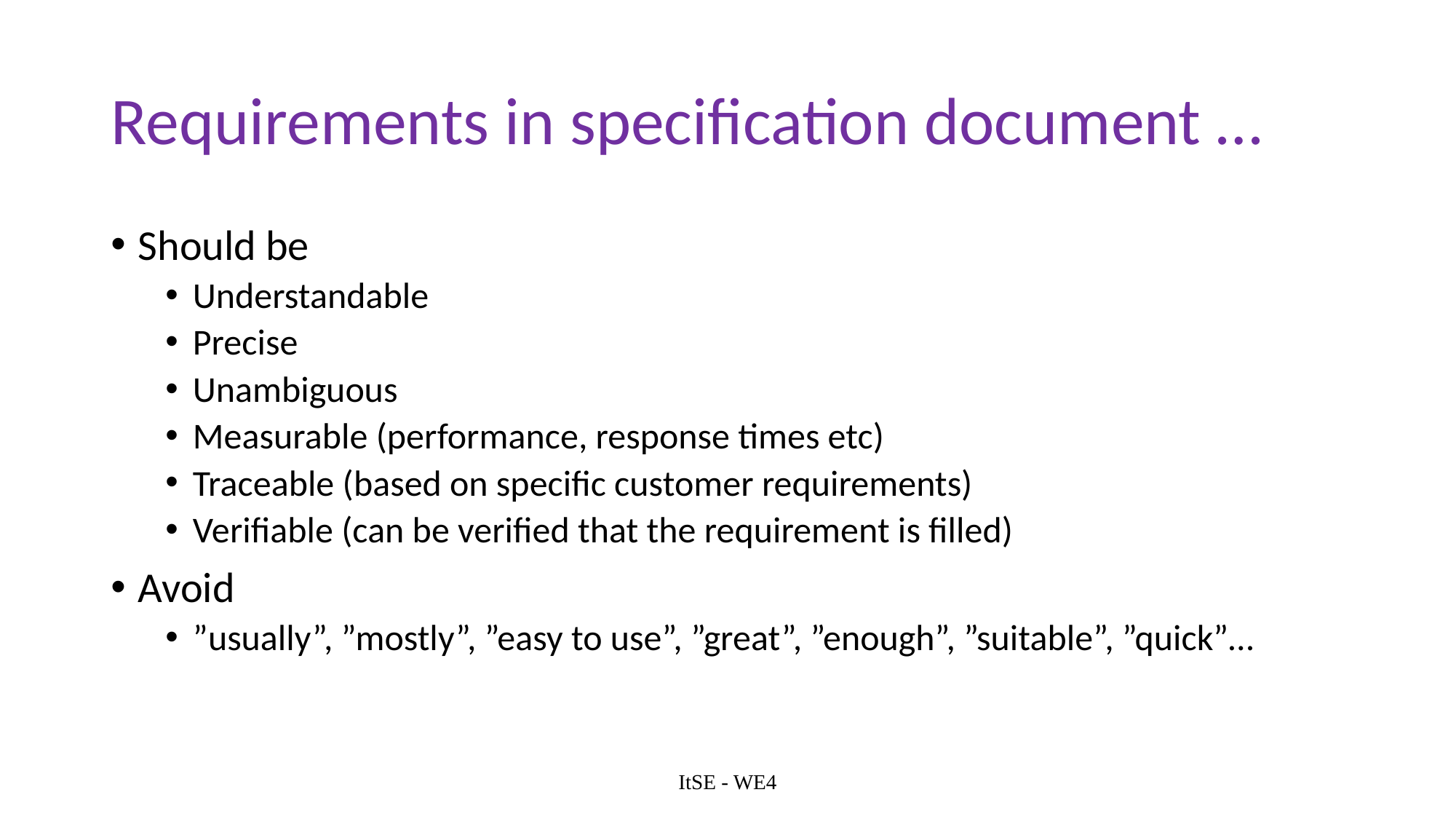

# Requirements in specification document …
Should be
Understandable
Precise
Unambiguous
Measurable (performance, response times etc)
Traceable (based on specific customer requirements)
Verifiable (can be verified that the requirement is filled)
Avoid
”usually”, ”mostly”, ”easy to use”, ”great”, ”enough”, ”suitable”, ”quick”…

ItSE - WE4
5